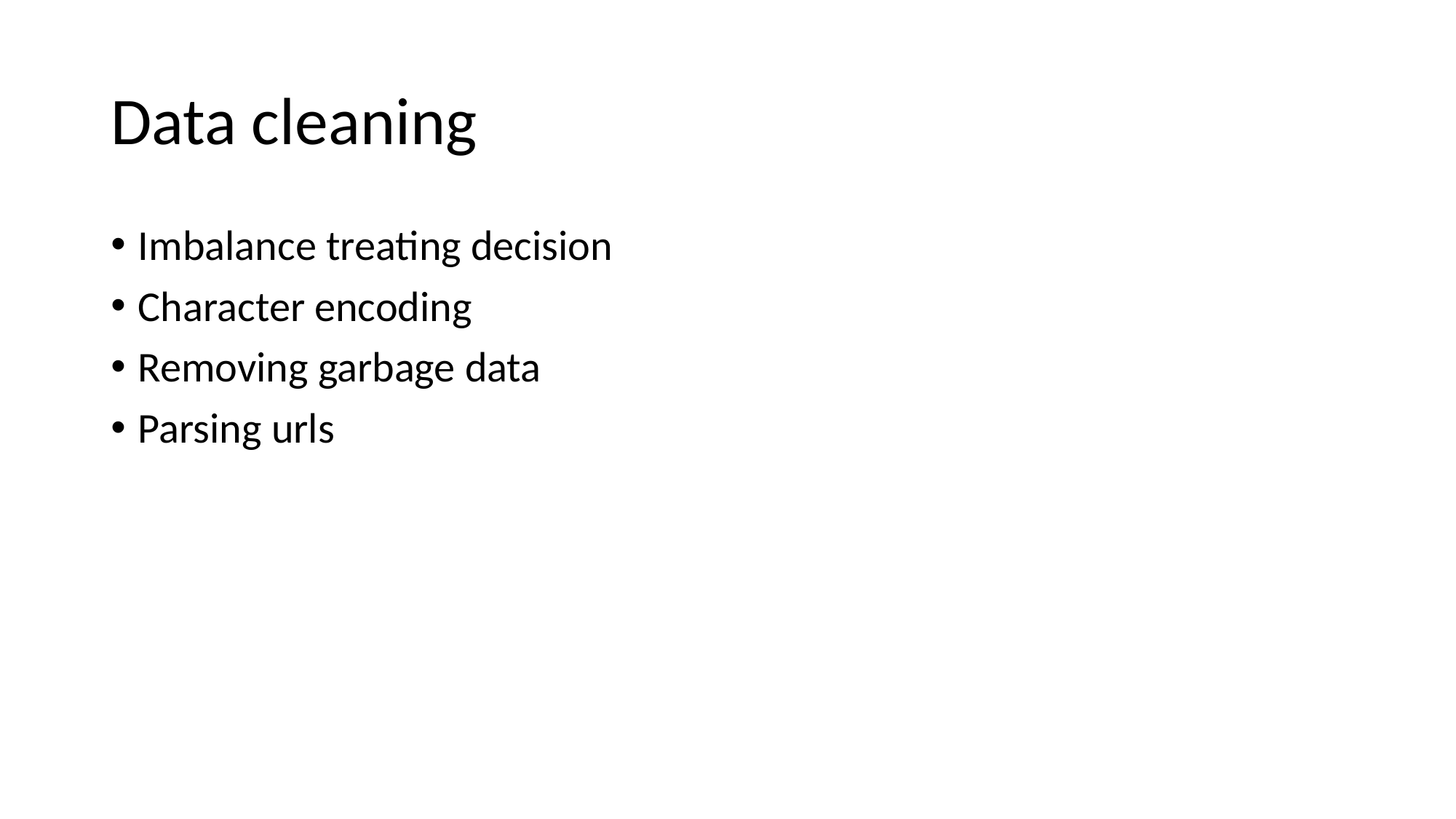

# Data cleaning
Imbalance treating decision
Character encoding
Removing garbage data
Parsing urls